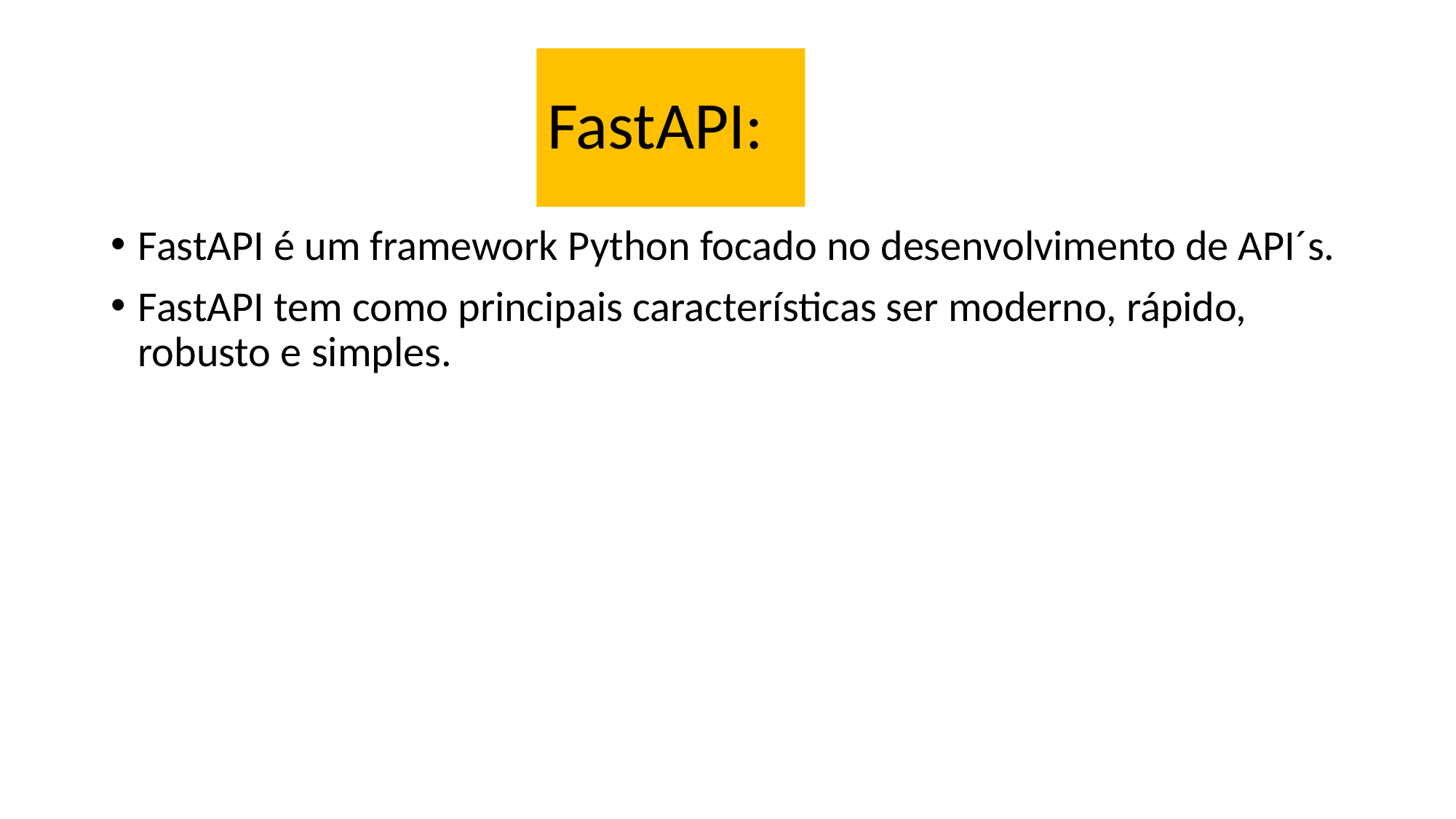

# FastAPI:
FastAPI é um framework Python focado no desenvolvimento de API´s.
FastAPI tem como principais características ser moderno, rápido, robusto e simples.